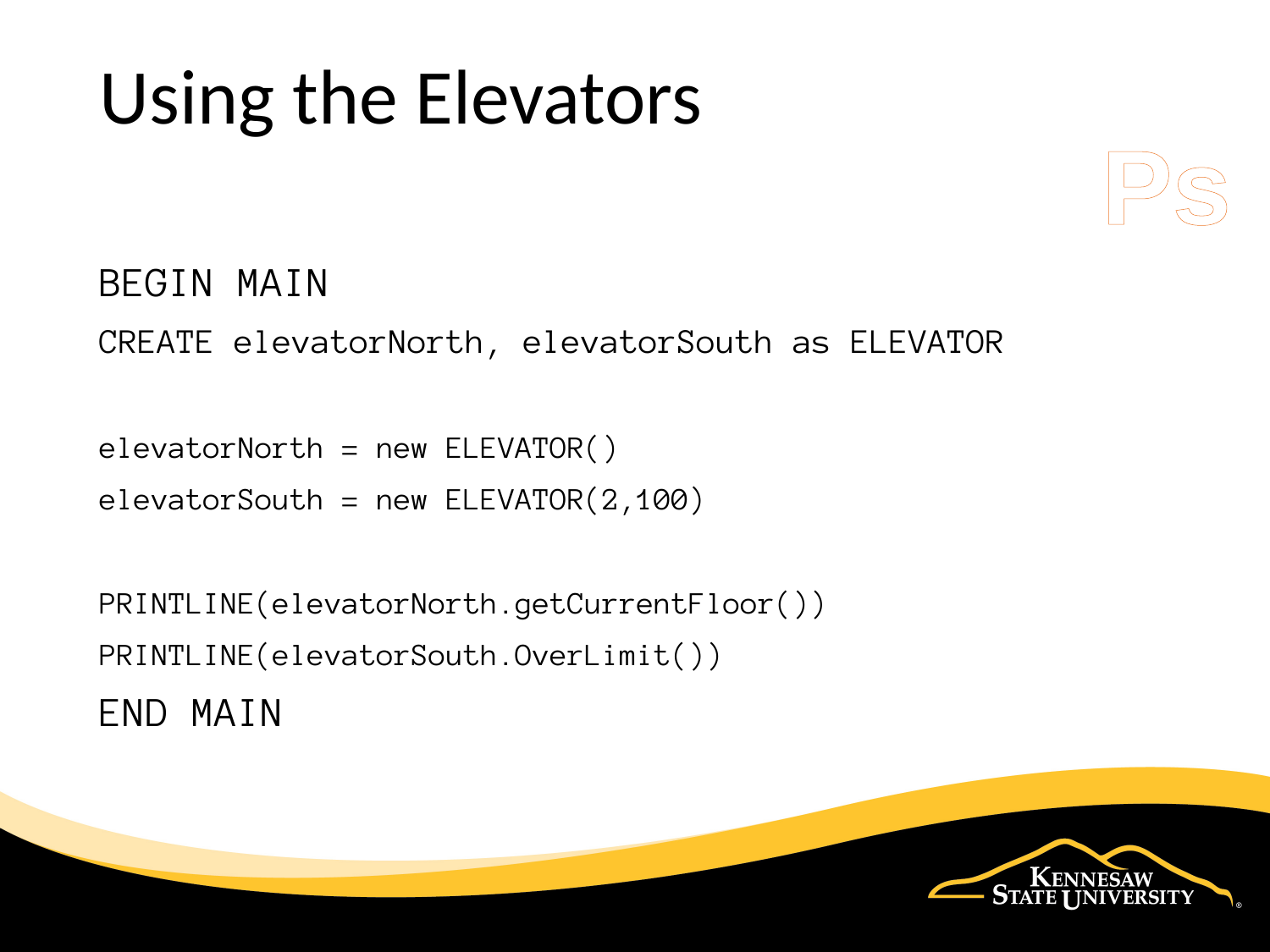

# Using the Elevators
Ps
BEGIN MAIN
CREATE elevatorNorth, elevatorSouth as ELEVATOR

elevatorNorth = new ELEVATOR()
elevatorSouth = new ELEVATOR(2,100)

PRINTLINE(elevatorNorth.getCurrentFloor())
PRINTLINE(elevatorSouth.OverLimit())
END MAIN